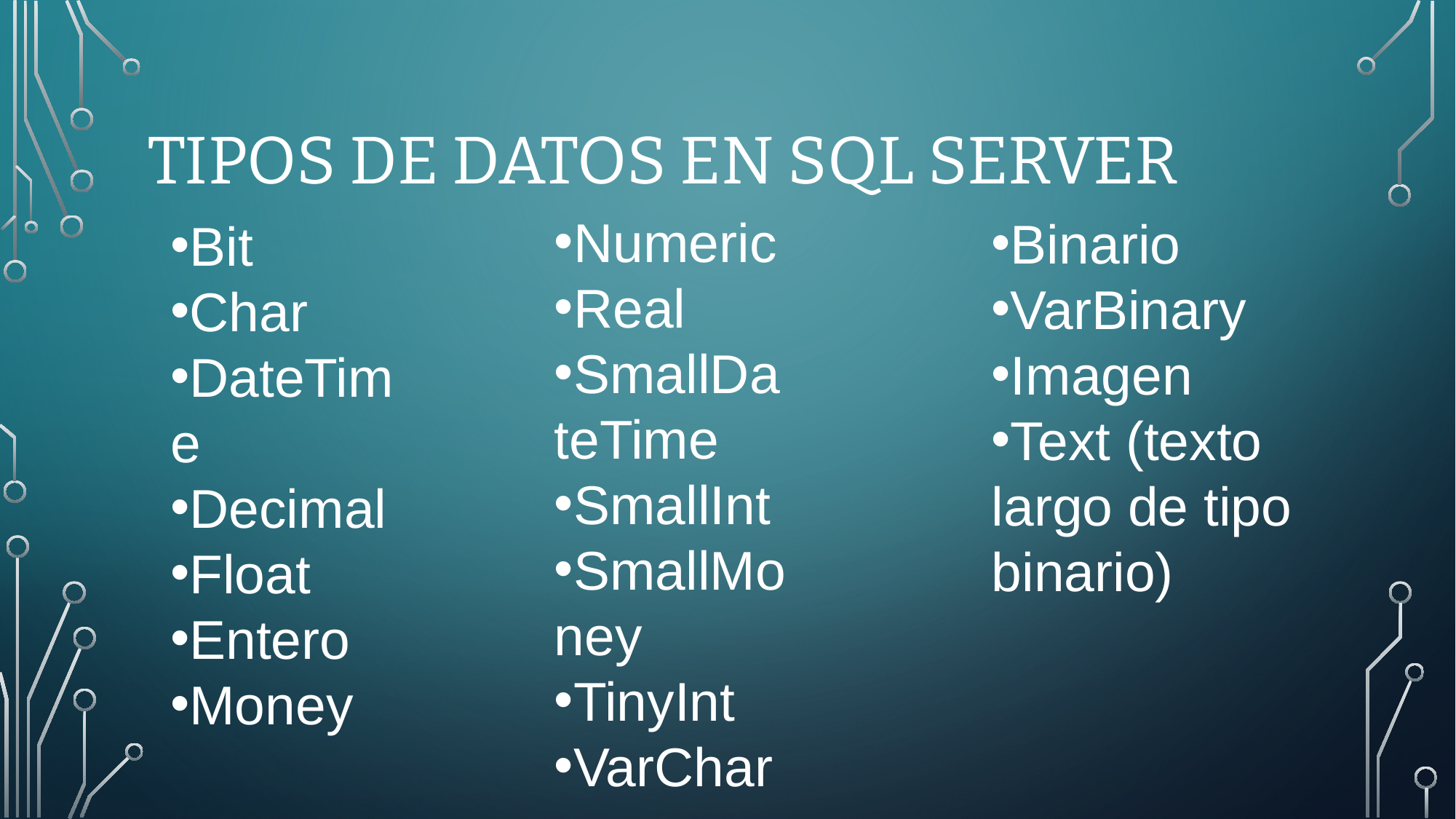

# Tipos de datos en sql server
Numeric
Real
SmallDateTime
SmallInt
SmallMoney
TinyInt
VarChar

Binario
VarBinary
Imagen
Text (texto largo de tipo binario)
Bit
Char
DateTime
Decimal
Float
Entero
Money